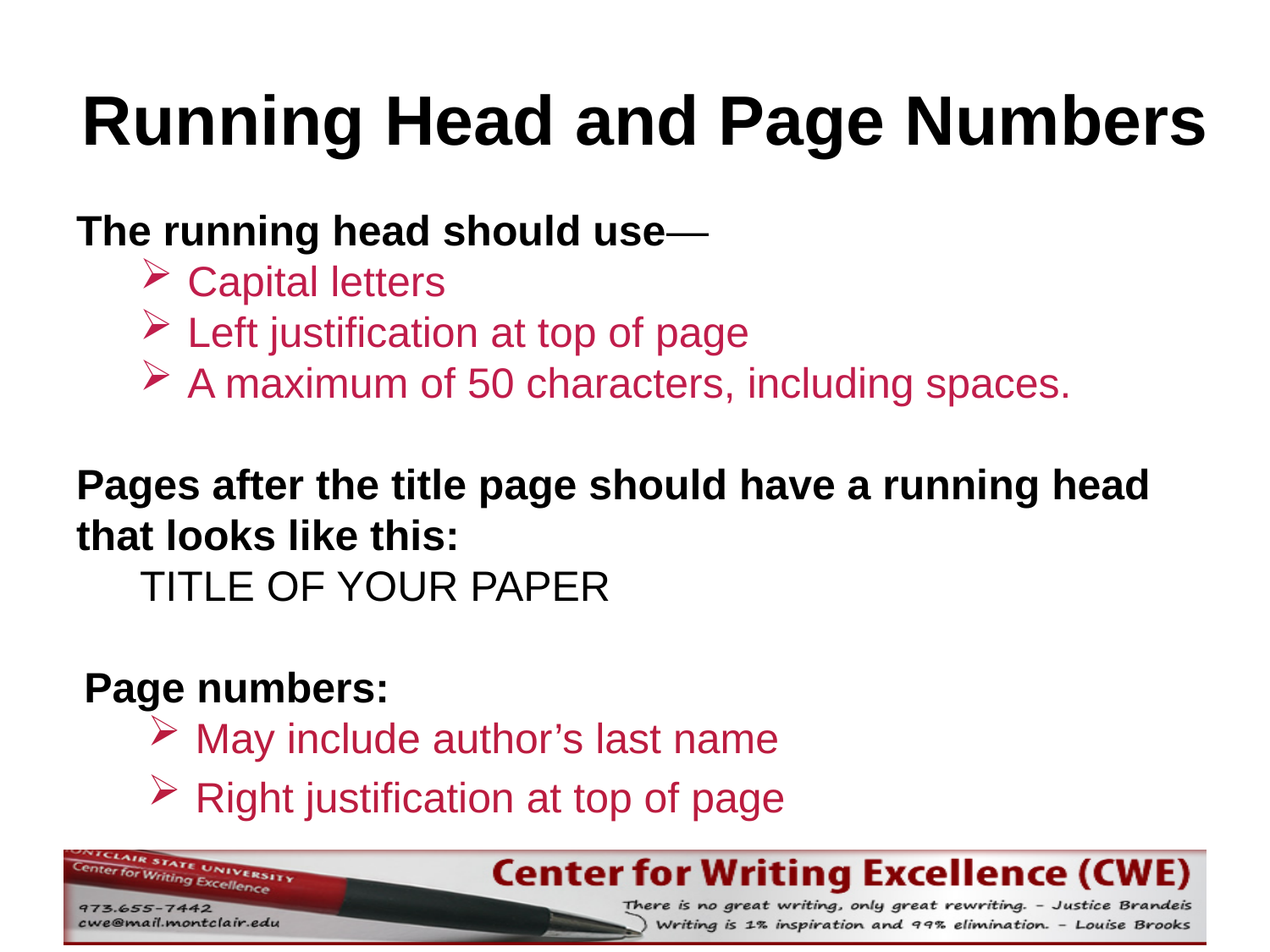

# Running Head and Page Numbers
The running head should use—
Capital letters
Left justification at top of page
A maximum of 50 characters, including spaces.

Pages after the title page should have a running head that looks like this:
TITLE OF YOUR PAPER

Page numbers:
May include author’s last name
Right justification at top of page